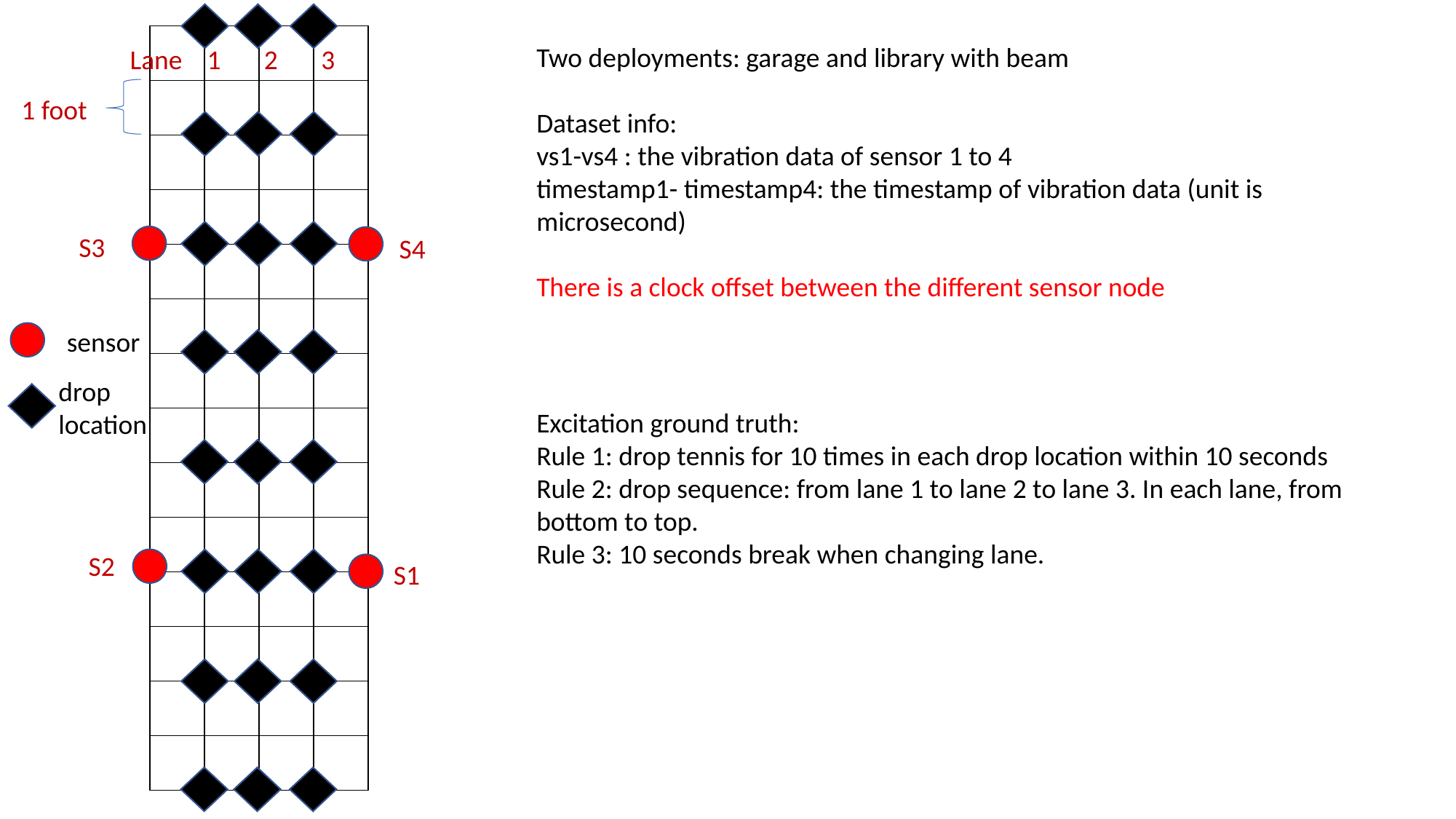

|  |  |  |  |
| --- | --- | --- | --- |
|  |  |  |  |
|  |  |  |  |
|  |  |  |  |
|  |  |  |  |
|  |  |  |  |
|  |  |  |  |
|  |  |  |  |
|  |  |  |  |
|  |  |  |  |
|  |  |  |  |
|  |  |  |  |
|  |  |  |  |
|  |  |  |  |
Two deployments: garage and library with beam

Dataset info:
vs1-vs4 : the vibration data of sensor 1 to 4
timestamp1- timestamp4: the timestamp of vibration data (unit is microsecond)

There is a clock offset between the different sensor node
Lane    1       2       3

1 foot

S3

S4

sensor

drop location

Excitation ground truth:
Rule 1: drop tennis for 10 times in each drop location within 10 seconds
Rule 2: drop sequence: from lane 1 to lane 2 to lane 3. In each lane, from bottom to top.
Rule 3: 10 seconds break when changing lane.

S2

S1